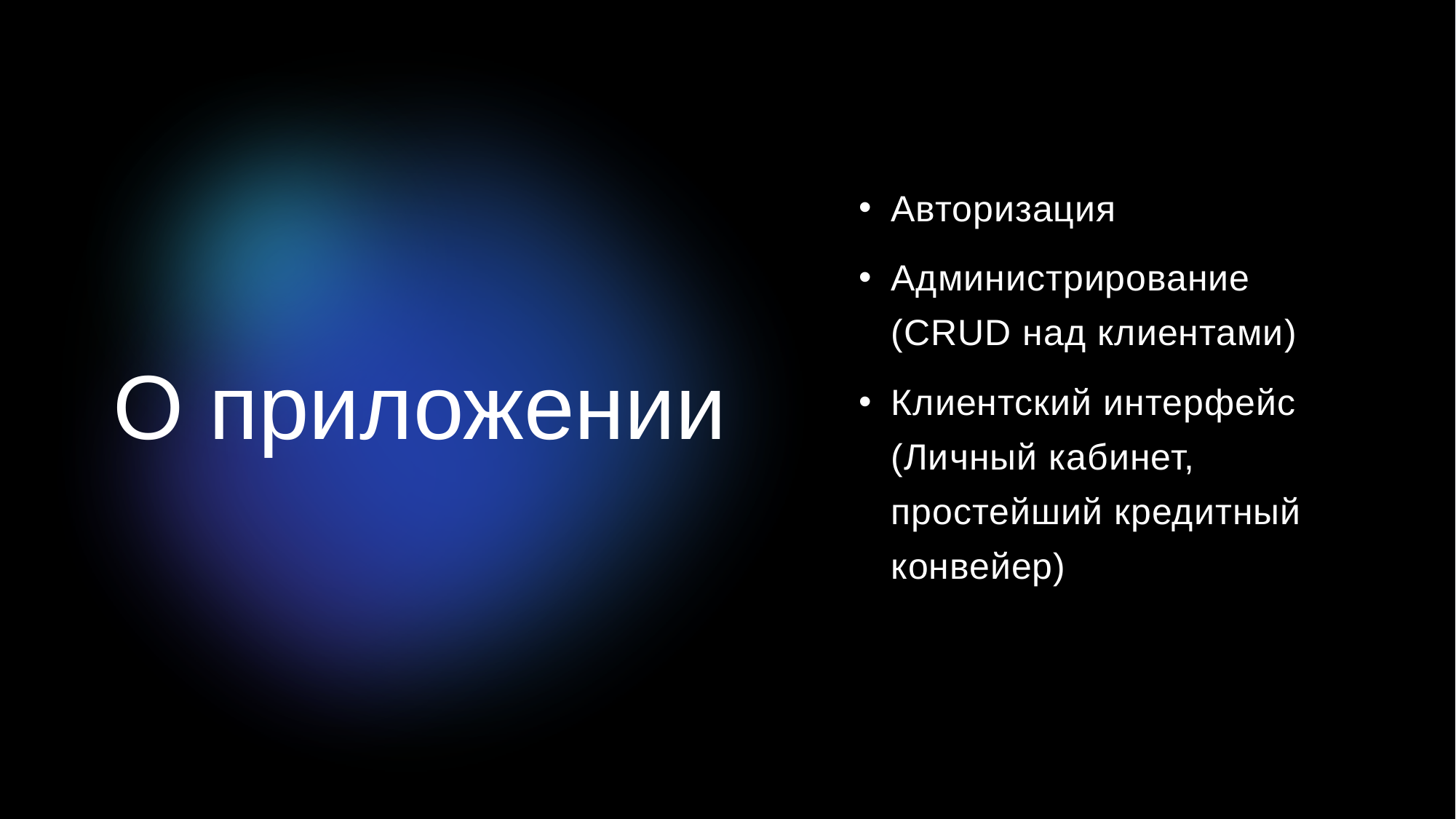

Авторизация
Администрирование (CRUD над клиентами)
Клиентский интерфейс (Личный кабинет, простейший кредитный конвейер)

# О приложении